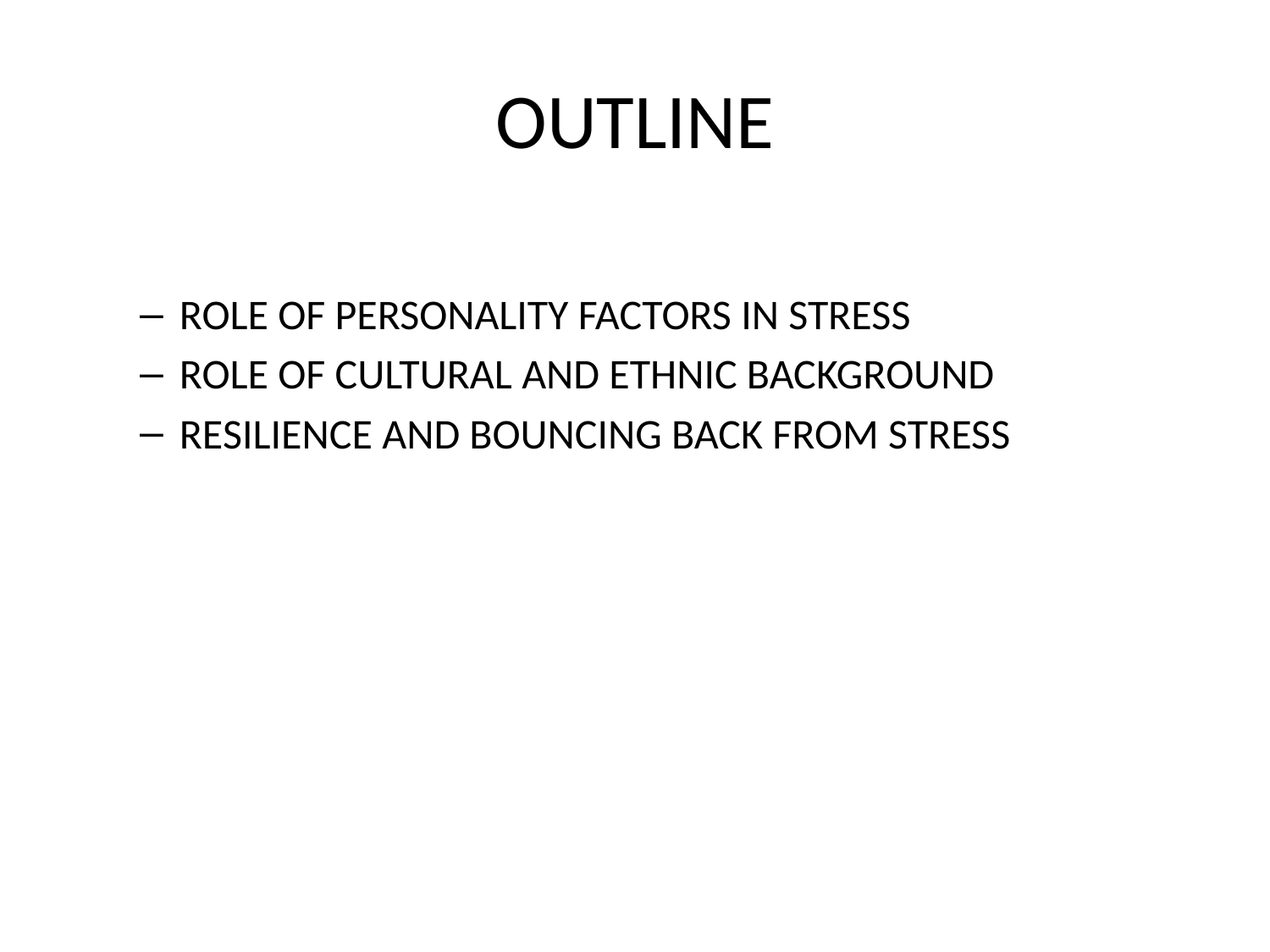

# OUTLINE

Role of Personality factors in stress
Role of Cultural and ethnic background
Resilience and bouncing back from stress